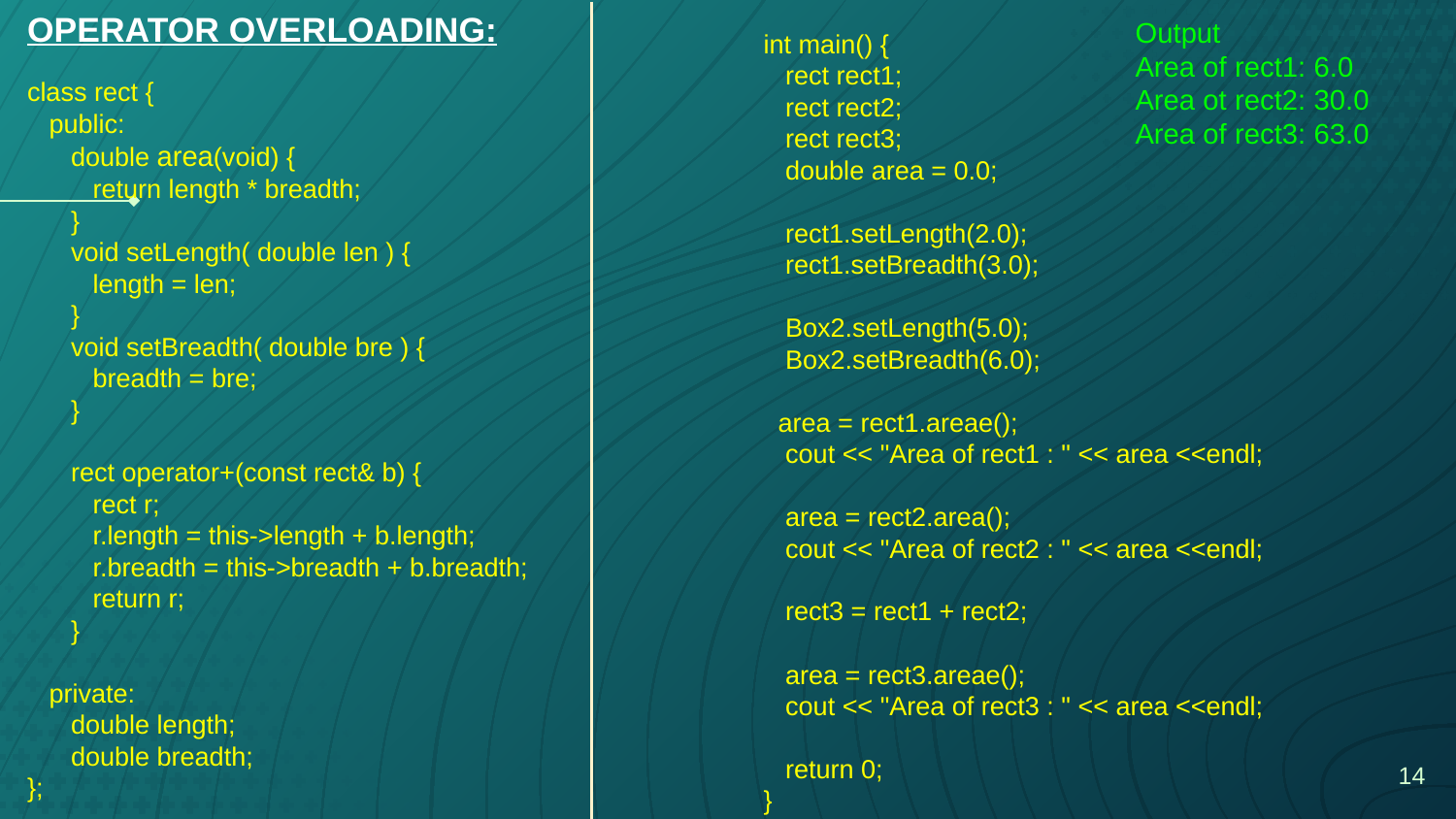

Output
Area of rect1: 6.0
Area ot rect2: 30.0
Area of rect3: 63.0
OPERATOR OVERLOADING:

class rect {
   public:
      double area(void) {
         return length * breadth;
      }
      void setLength( double len ) {
         length = len;
      }
      void setBreadth( double bre ) {
         breadth = bre;
      }

      rect operator+(const rect& b) {
         rect r;
         r.length = this->length + b.length;
         r.breadth = this->breadth + b.breadth;
         return r;
      }

   private:
      double length;
      double breadth;
};
int main() {
   rect rect1;
   rect rect2;
   rect rect3;
   double area = 0.0;

   rect1.setLength(2.0);
   rect1.setBreadth(3.0);

   Box2.setLength(5.0);
   Box2.setBreadth(6.0);

  area = rect1.areae();
   cout << "Area of rect1 : " << area <<endl;

   area = rect2.area();
   cout << "Area of rect2 : " << area <<endl;

   rect3 = rect1 + rect2;

   area = rect3.areae();
   cout << "Area of rect3 : " << area <<endl;

   return 0;
}
14